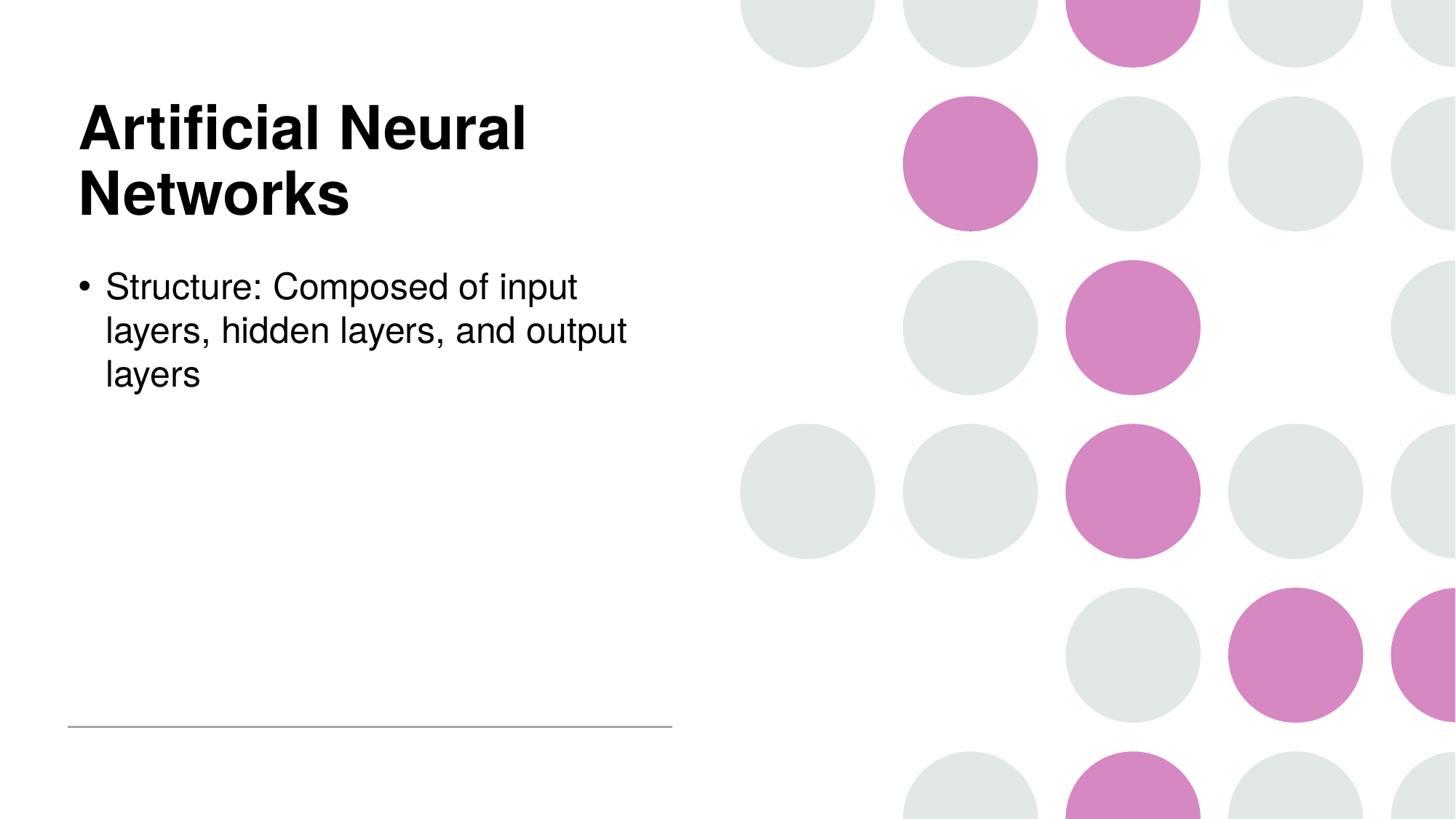

# Artificial Neural Networks
Structure: Composed of input layers, hidden layers, and output layers